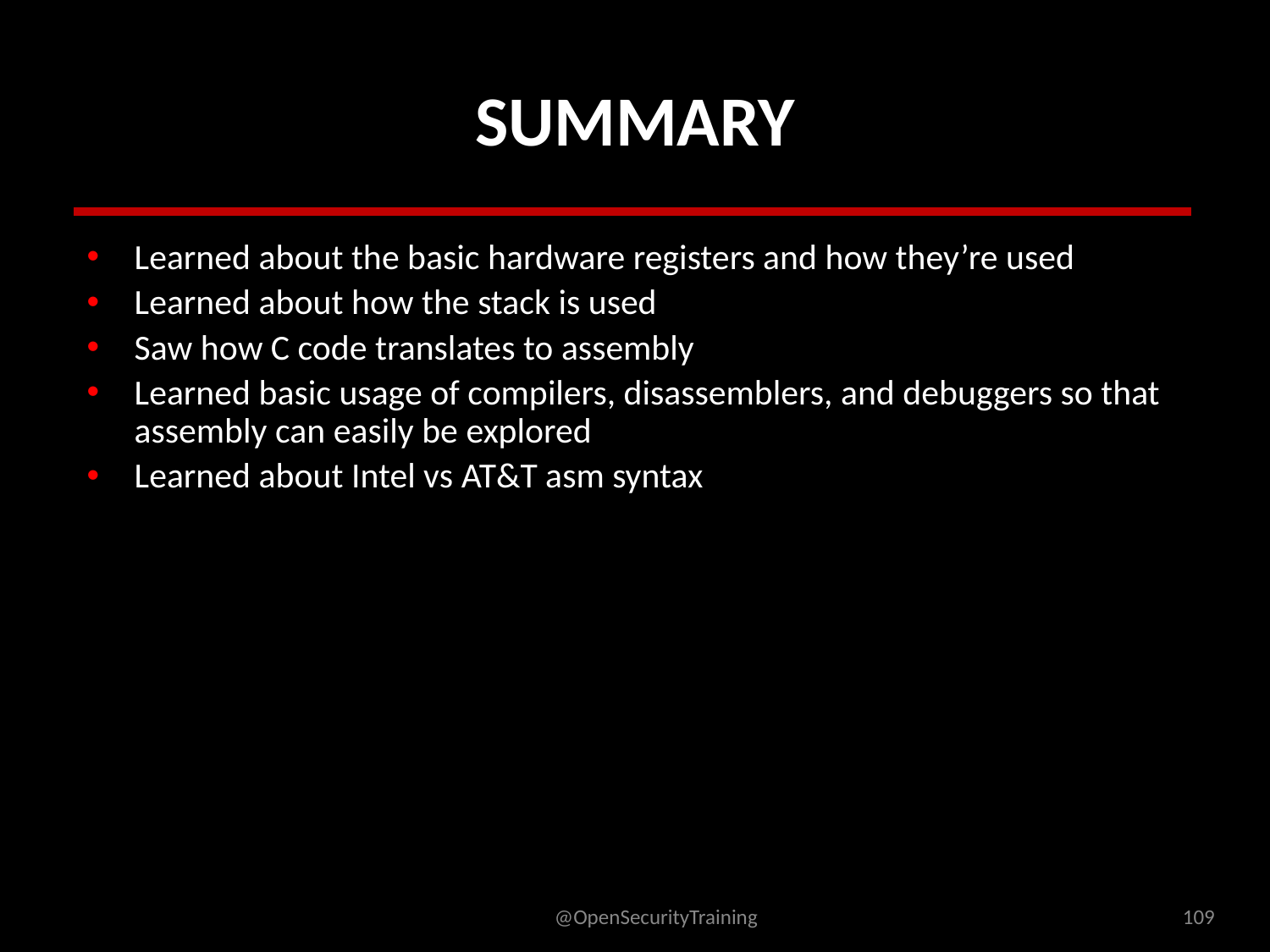

# SUMMARY
Learned about the basic hardware registers and how they’re used
Learned about how the stack is used
Saw how C code translates to assembly
Learned basic usage of compilers, disassemblers, and debuggers so that assembly can easily be explored
Learned about Intel vs AT&T asm syntax